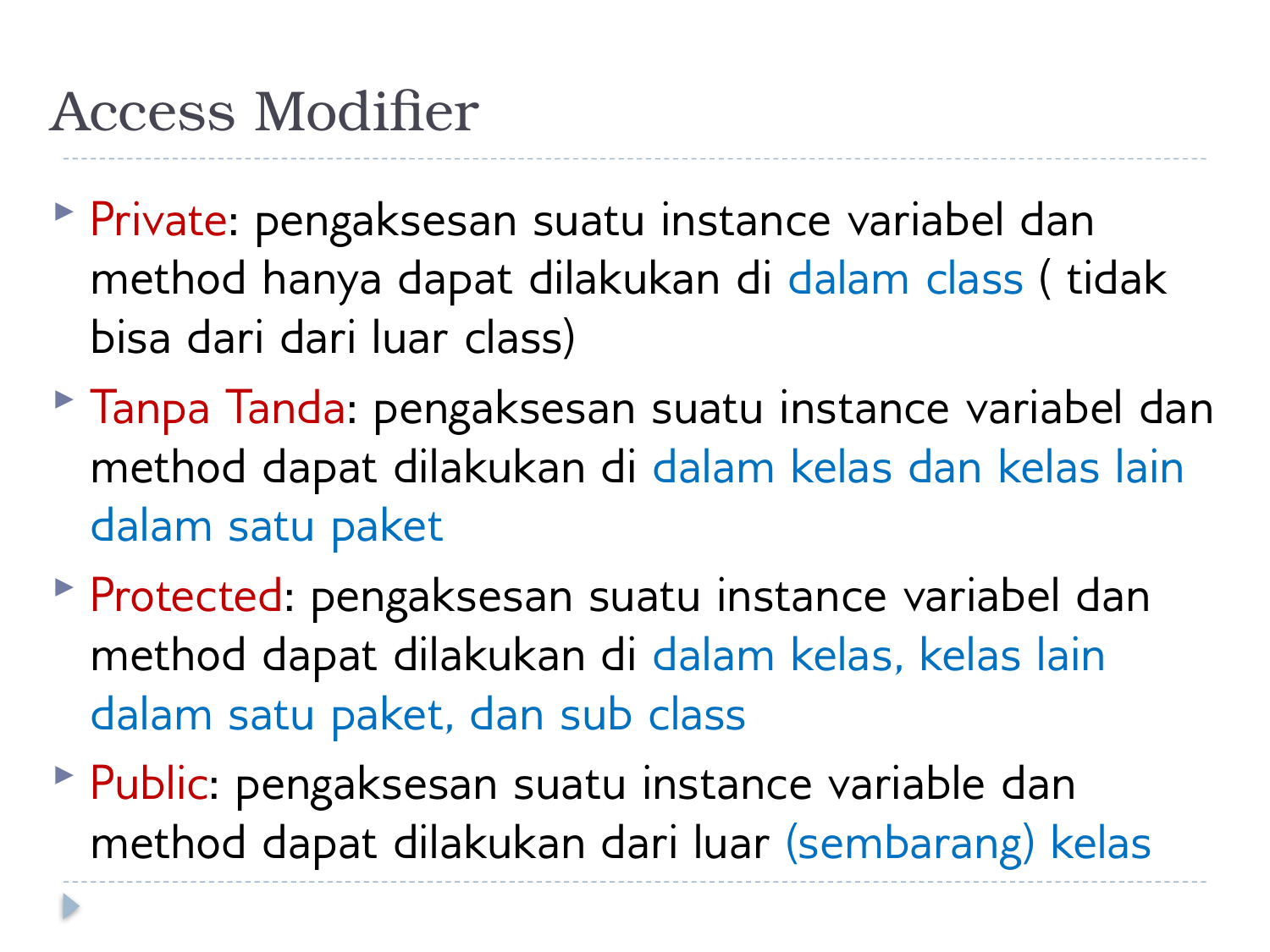

# Access Modifier
Private: pengaksesan suatu instance variabel dan method hanya dapat dilakukan di dalam class ( tidak bisa dari dari luar class)
Tanpa Tanda: pengaksesan suatu instance variabel dan method dapat dilakukan di dalam kelas dan kelas lain dalam satu paket
Protected: pengaksesan suatu instance variabel dan method dapat dilakukan di dalam kelas, kelas lain dalam satu paket, dan sub class
Public: pengaksesan suatu instance variable dan method dapat dilakukan dari luar (sembarang) kelas